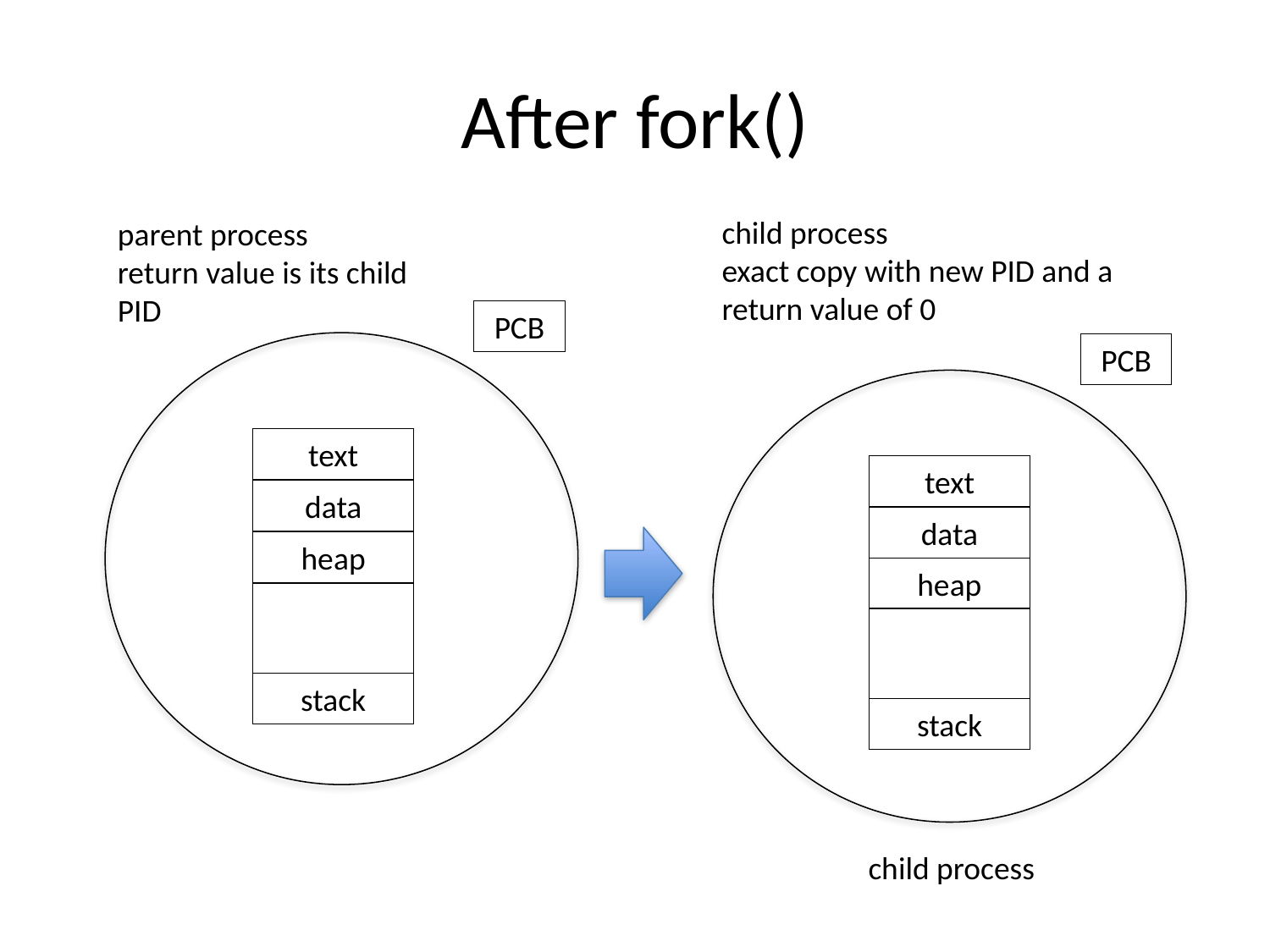

# After fork()
child process
exact copy with new PID and a return value of 0
parent process
return value is its child PID
PCB

PCB

text
text
data
data

heap
heap

stack
stack
child process